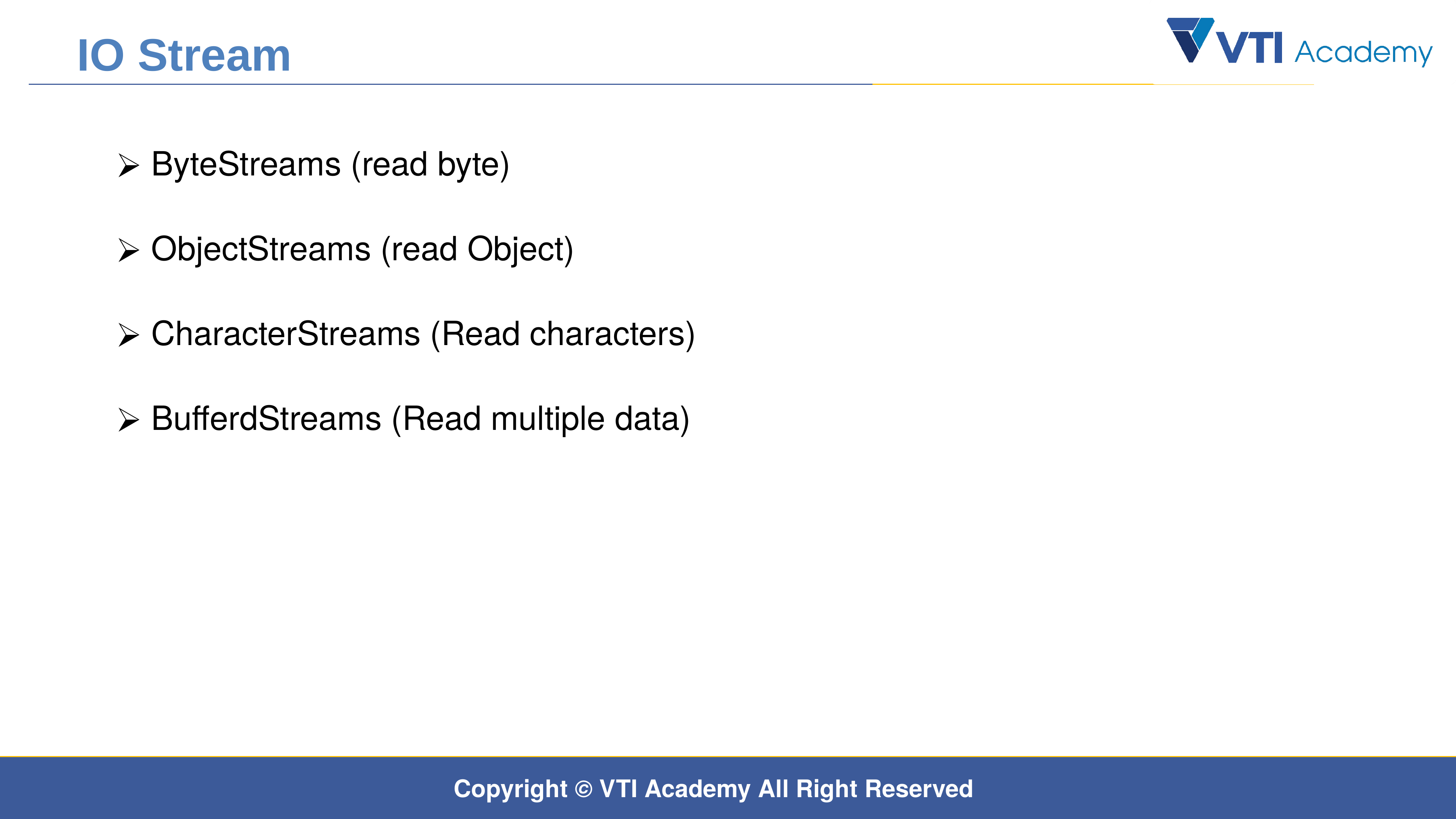

IO Stream
 ByteStreams (read byte)
 ObjectStreams (read Object)
 CharacterStreams (Read characters)
 BufferdStreams (Read multiple data)